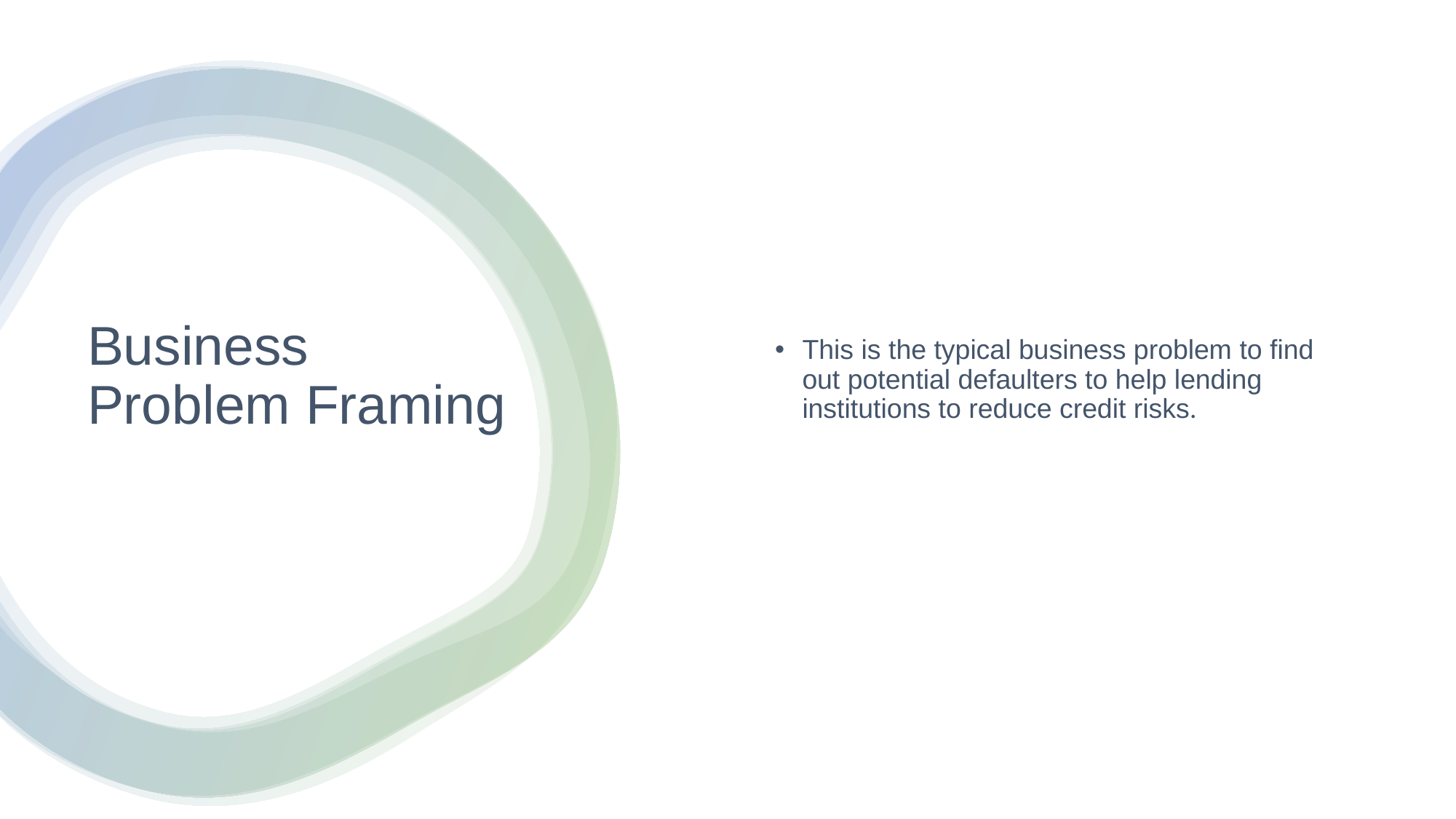

This is the typical business problem to find out potential defaulters to help lending institutions to reduce credit risks.

# Business Problem Framing